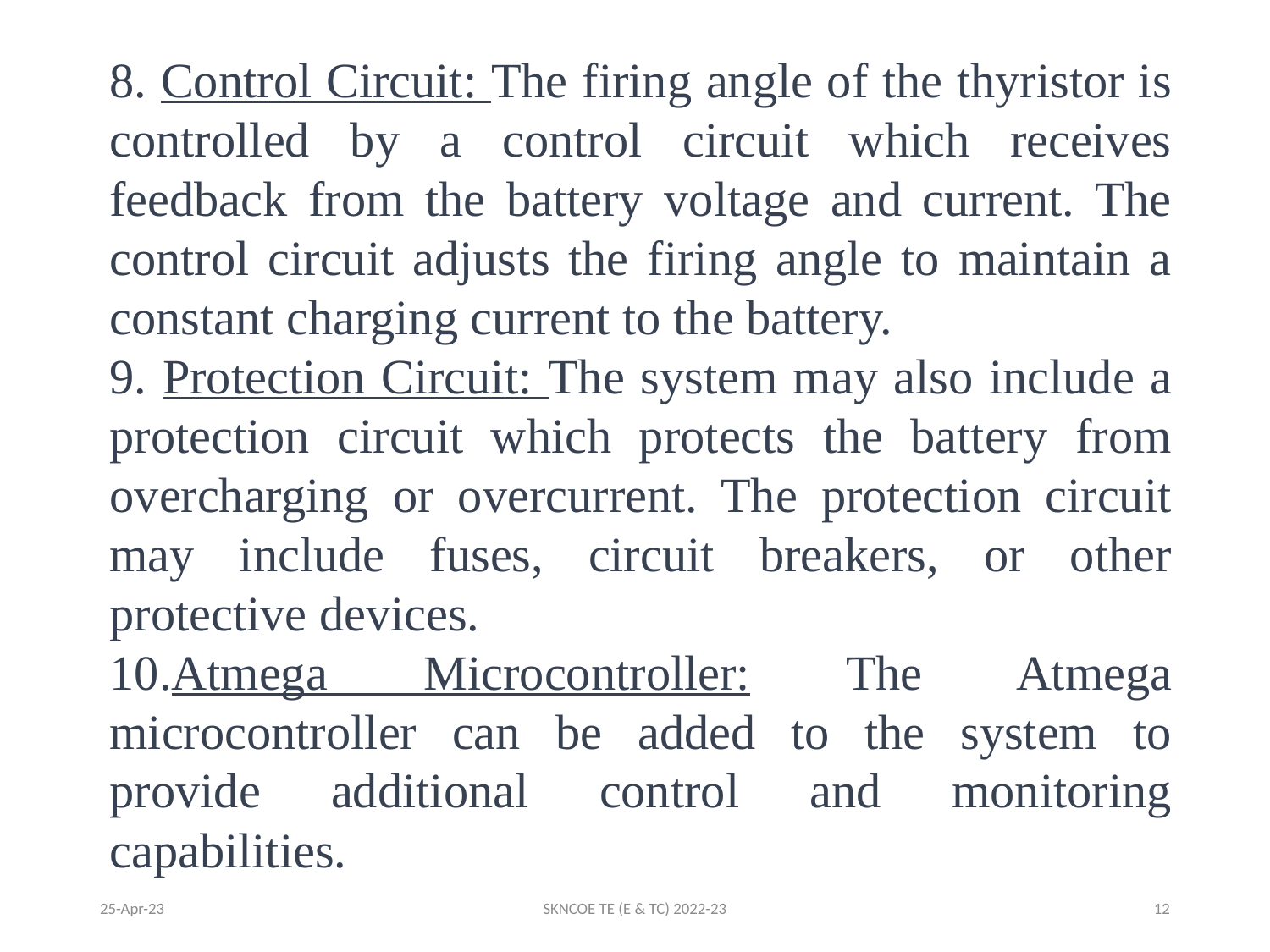

8. Control Circuit: The firing angle of the thyristor is controlled by a control circuit which receives feedback from the battery voltage and current. The control circuit adjusts the firing angle to maintain a constant charging current to the battery.
9. Protection Circuit: The system may also include a protection circuit which protects the battery from overcharging or overcurrent. The protection circuit may include fuses, circuit breakers, or other protective devices.
10.Atmega Microcontroller: The Atmega microcontroller can be added to the system to provide additional control and monitoring capabilities.

25-Apr-23
SKNCOE TE (E & TC) 2022-23
12